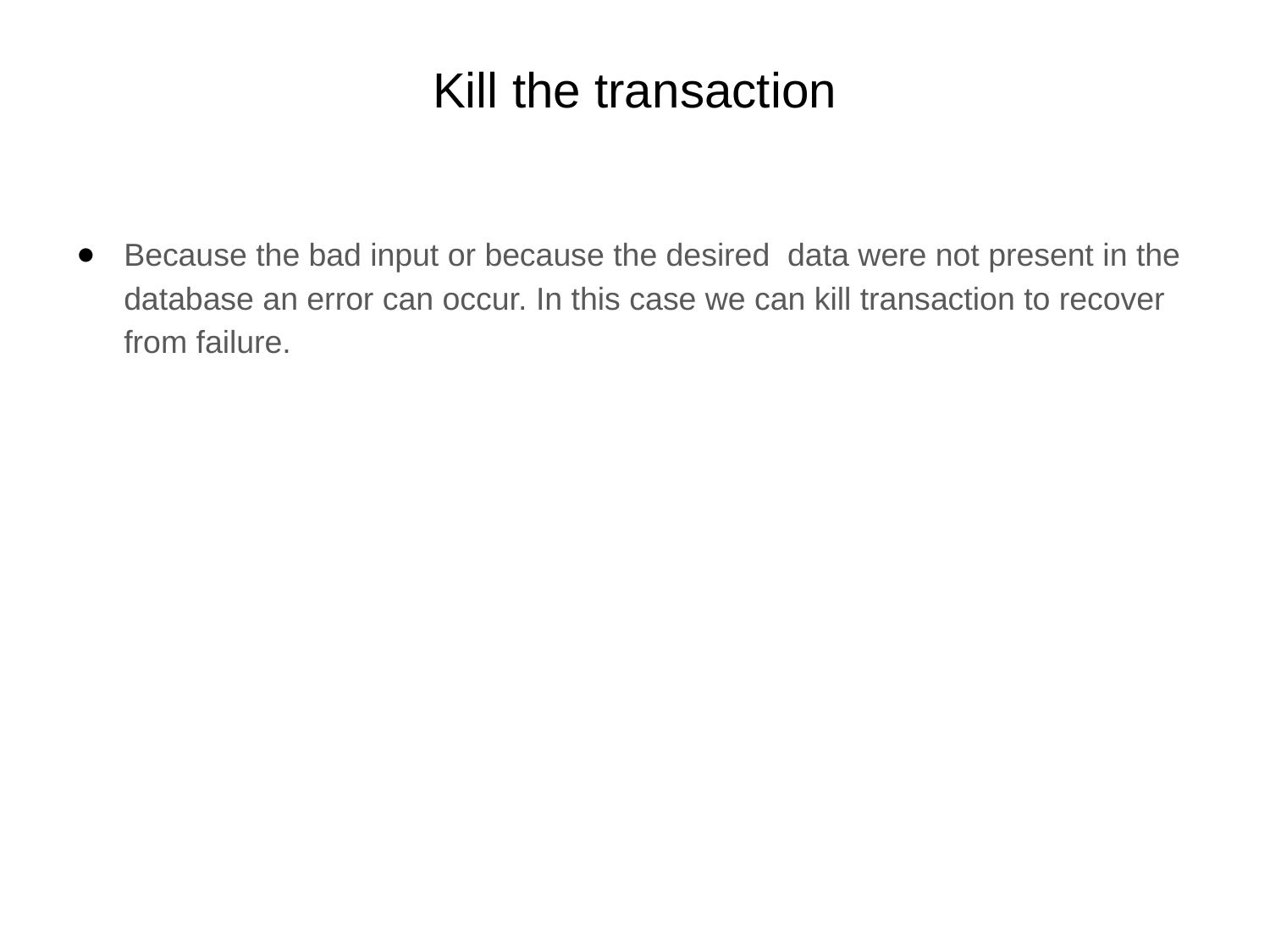

# Kill the transaction
Because the bad input or because the desired  data were not present in the database an error can occur. In this case we can kill transaction to recover from failure.